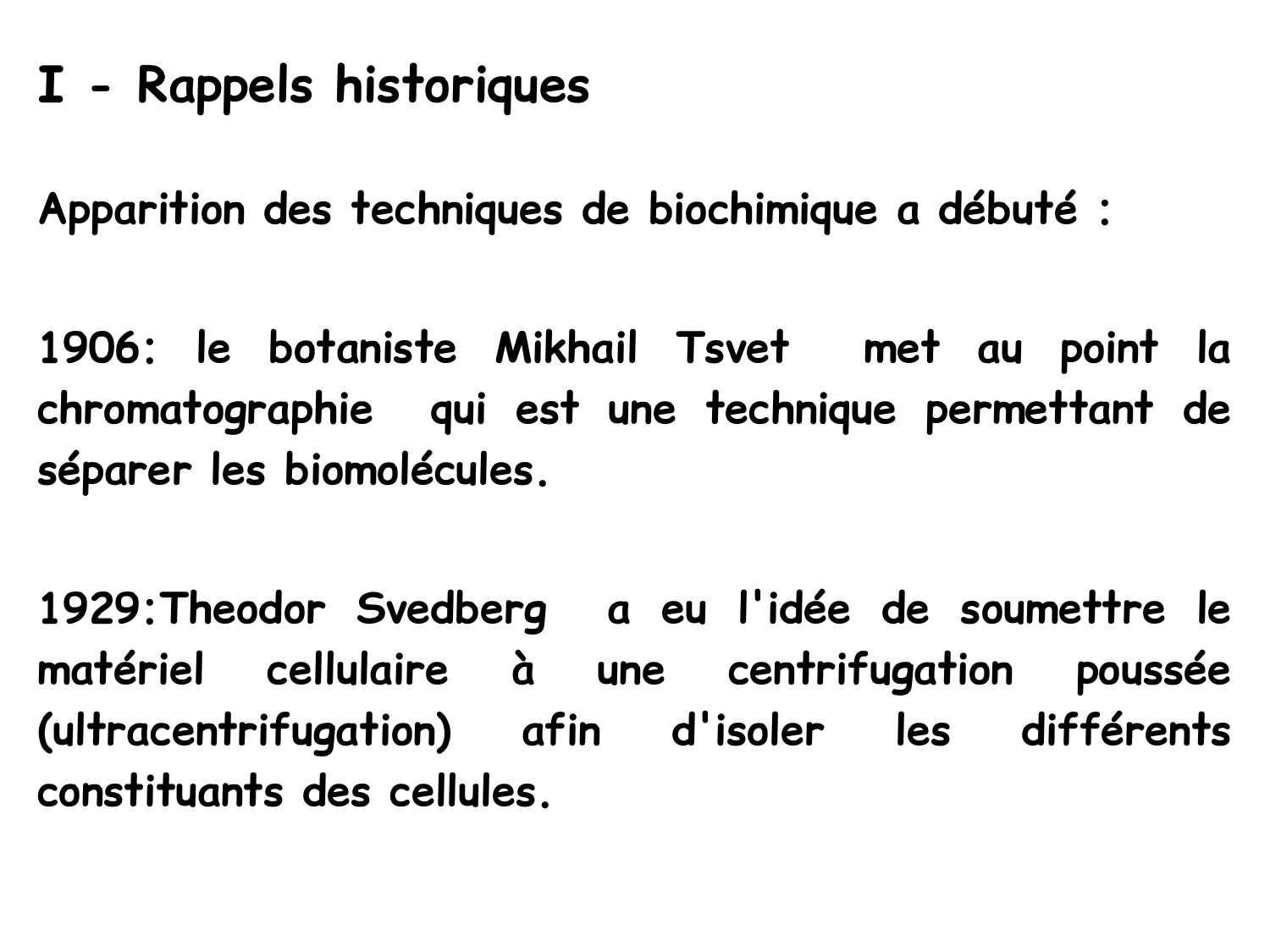

# I - Rappels historiques

Apparition des techniques de biochimique a débuté :

1906: le botaniste Mikhail Tsvet  met au point la chromatographie  qui est une technique permettant de séparer les biomolécules.

1929:Theodor Svedberg  a eu l'idée de soumettre le matériel cellulaire à une centrifugation poussée (ultracentrifugation) afin d'isoler les différents constituants des cellules.